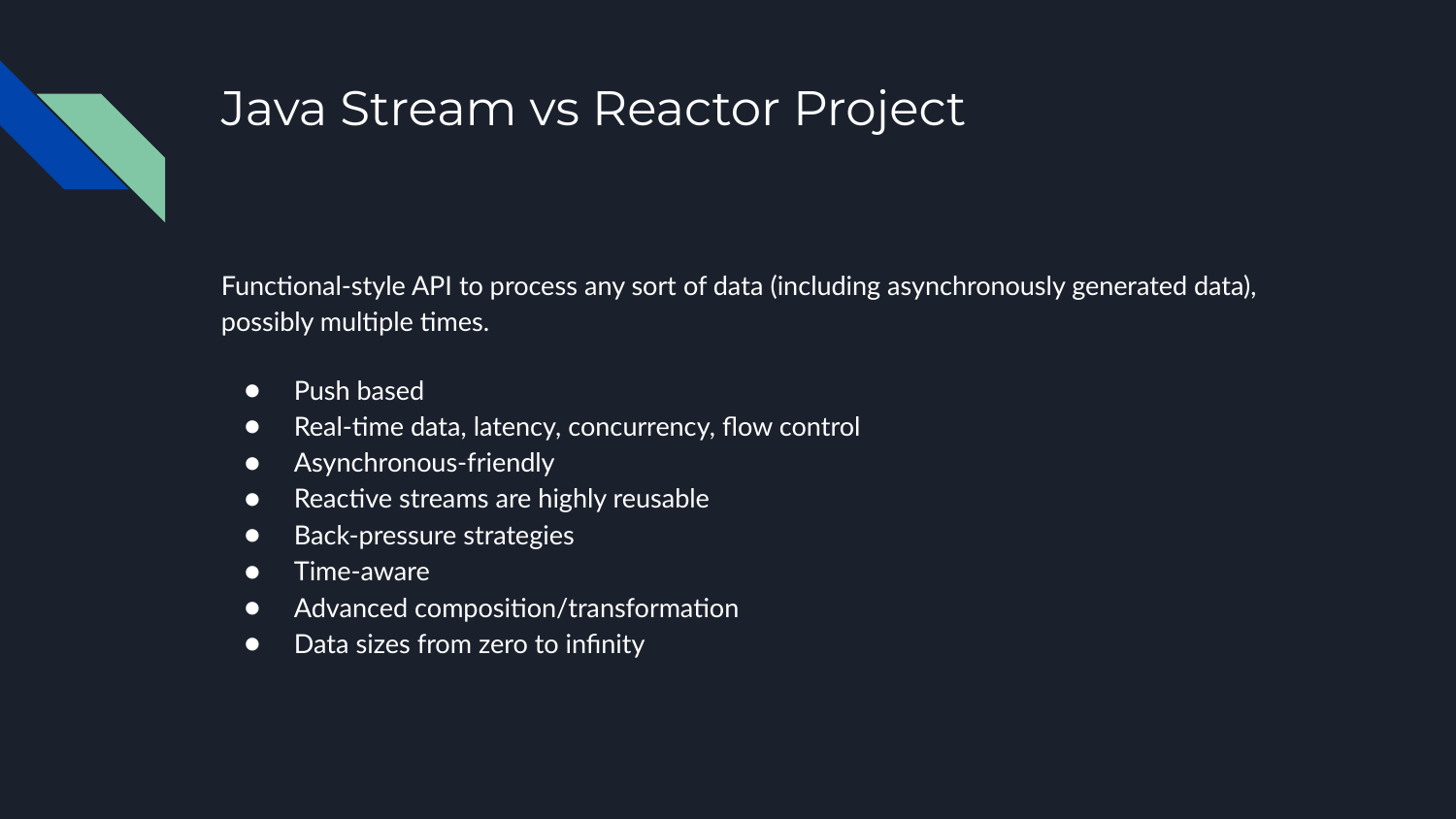

# Java Stream vs Reactor Project
Functional-style API to process any sort of data (including asynchronously generated data), possibly multiple times.
Push based
Real-time data, latency, concurrency, flow control
Asynchronous-friendly
Reactive streams are highly reusable
Back-pressure strategies
Time-aware
Advanced composition/transformation
Data sizes from zero to infinity